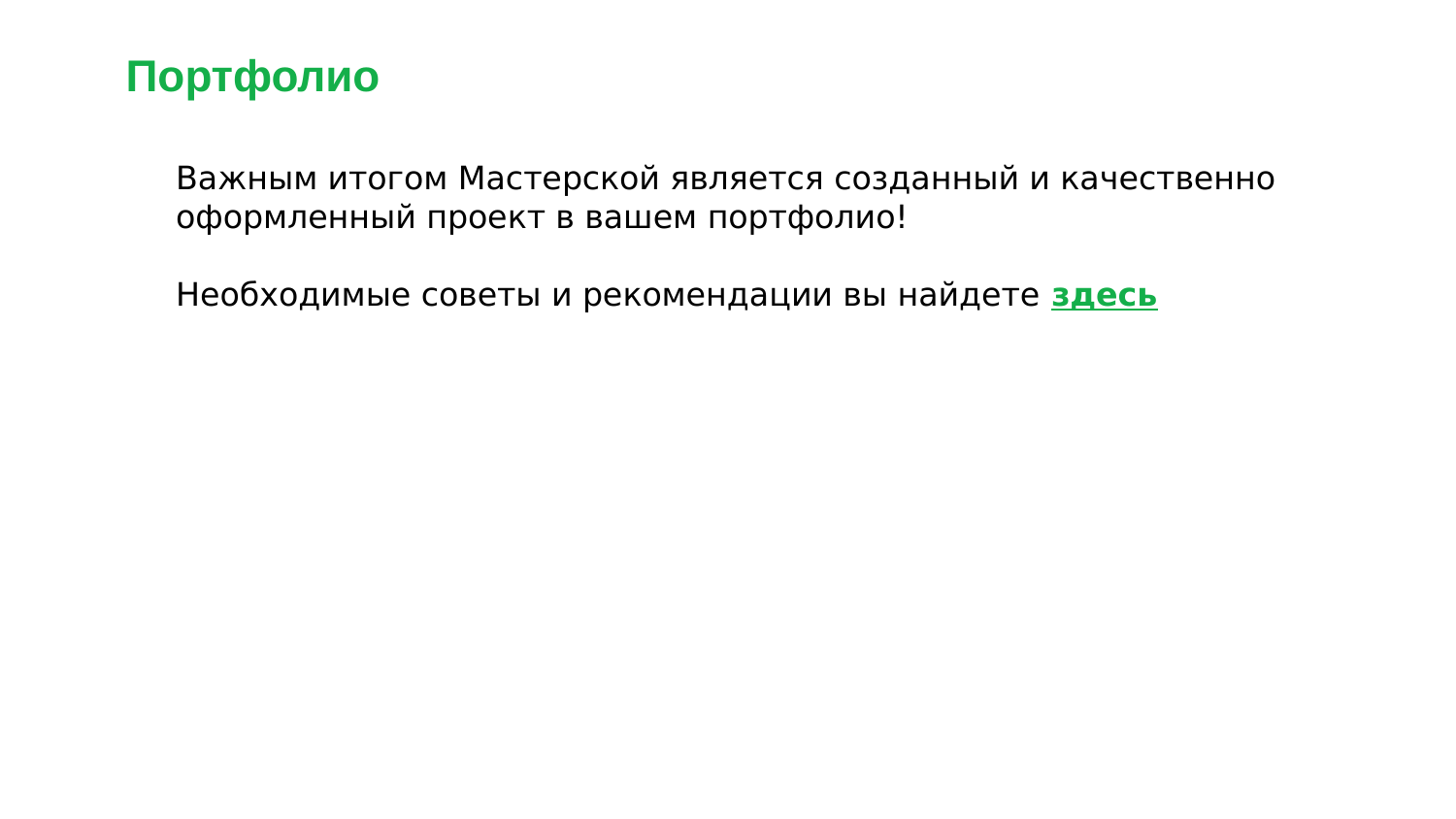

# Портфолио
Важным итогом Мастерской является созданный и качественно оформленный проект в вашем портфолио!
Необходимые советы и рекомендации вы найдете здесь